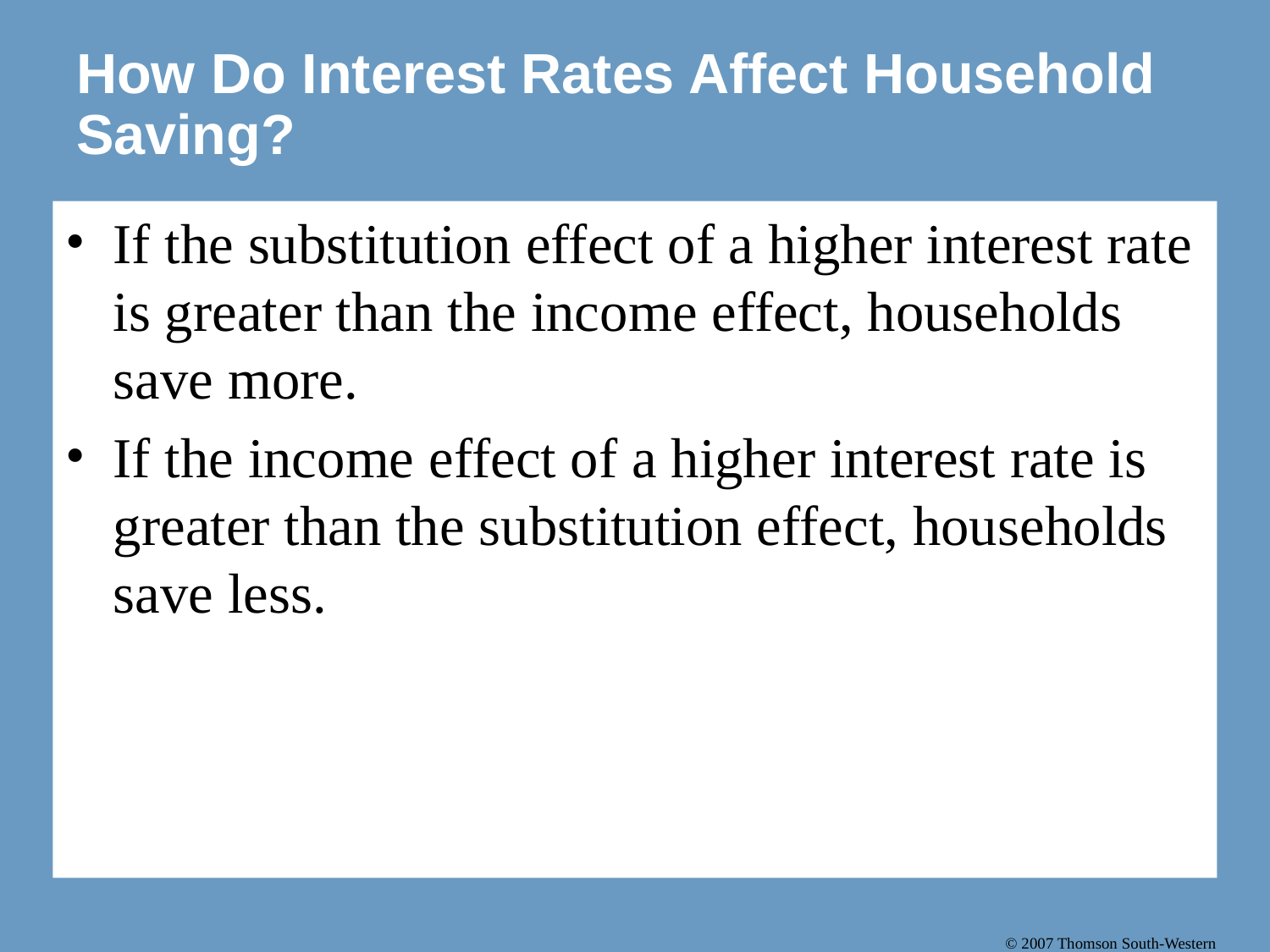

# How Do Interest Rates Affect Household Saving?
If the substitution effect of a higher interest rate is greater than the income effect, households save more.
If the income effect of a higher interest rate is greater than the substitution effect, households save less.